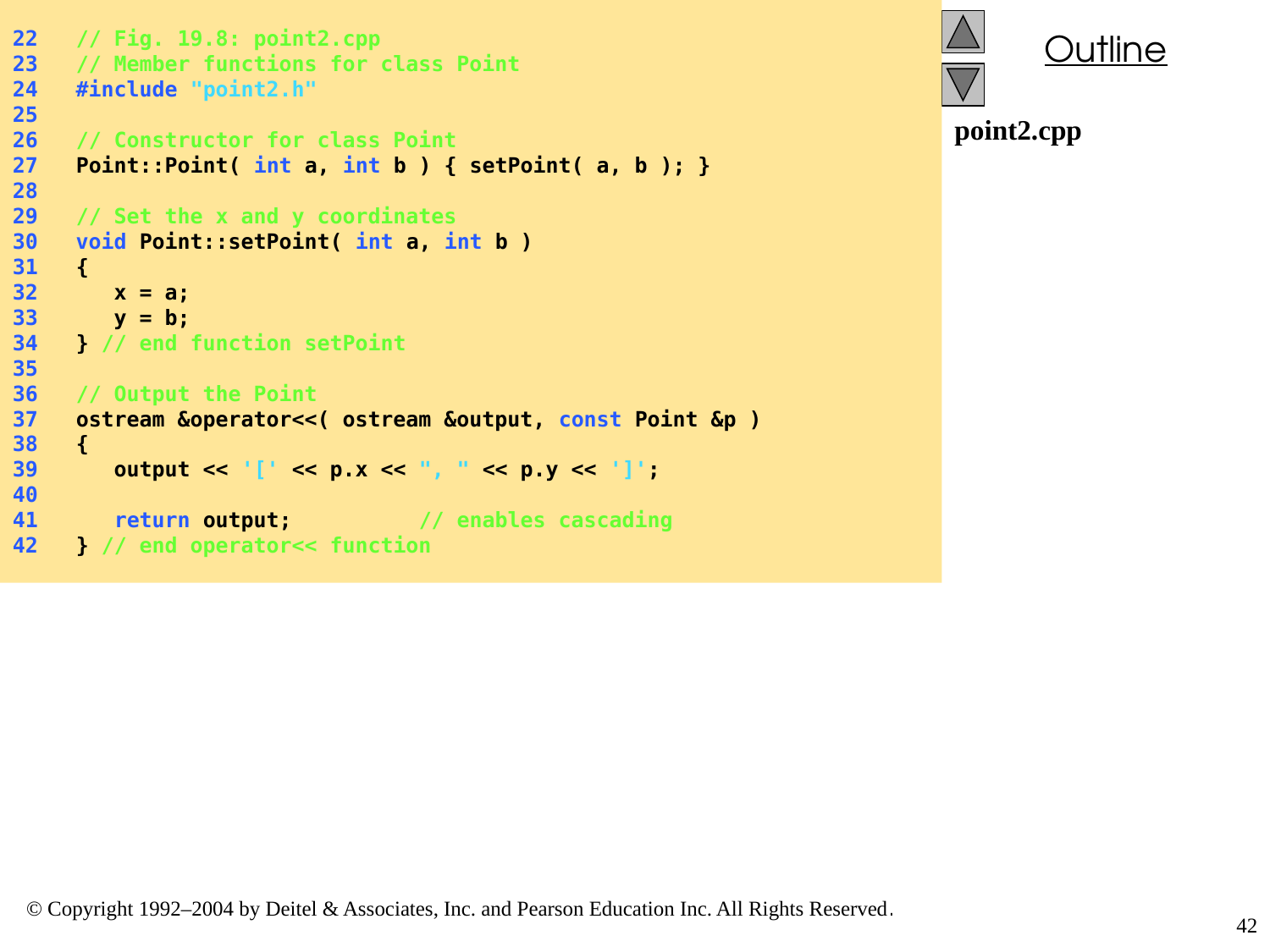

22   // Fig. 19.8: point2.cpp
23   // Member functions for class Point
24   #include "point2.h"
25
26   // Constructor for class Point
27   Point::Point( int a, int b ) { setPoint( a, b ); }
28
29   // Set the x and y coordinates
30   void Point::setPoint( int a, int b )
31   {
32      x = a;
33      y = b;
34   } // end function setPoint
35
36   // Output the Point
37   ostream &operator<<( ostream &output, const Point &p )
38   {
39      output << '[' << p.x << ", " << p.y << ']';
40
41      return output;          // enables cascading
42   } // end operator<< function
point2.cpp